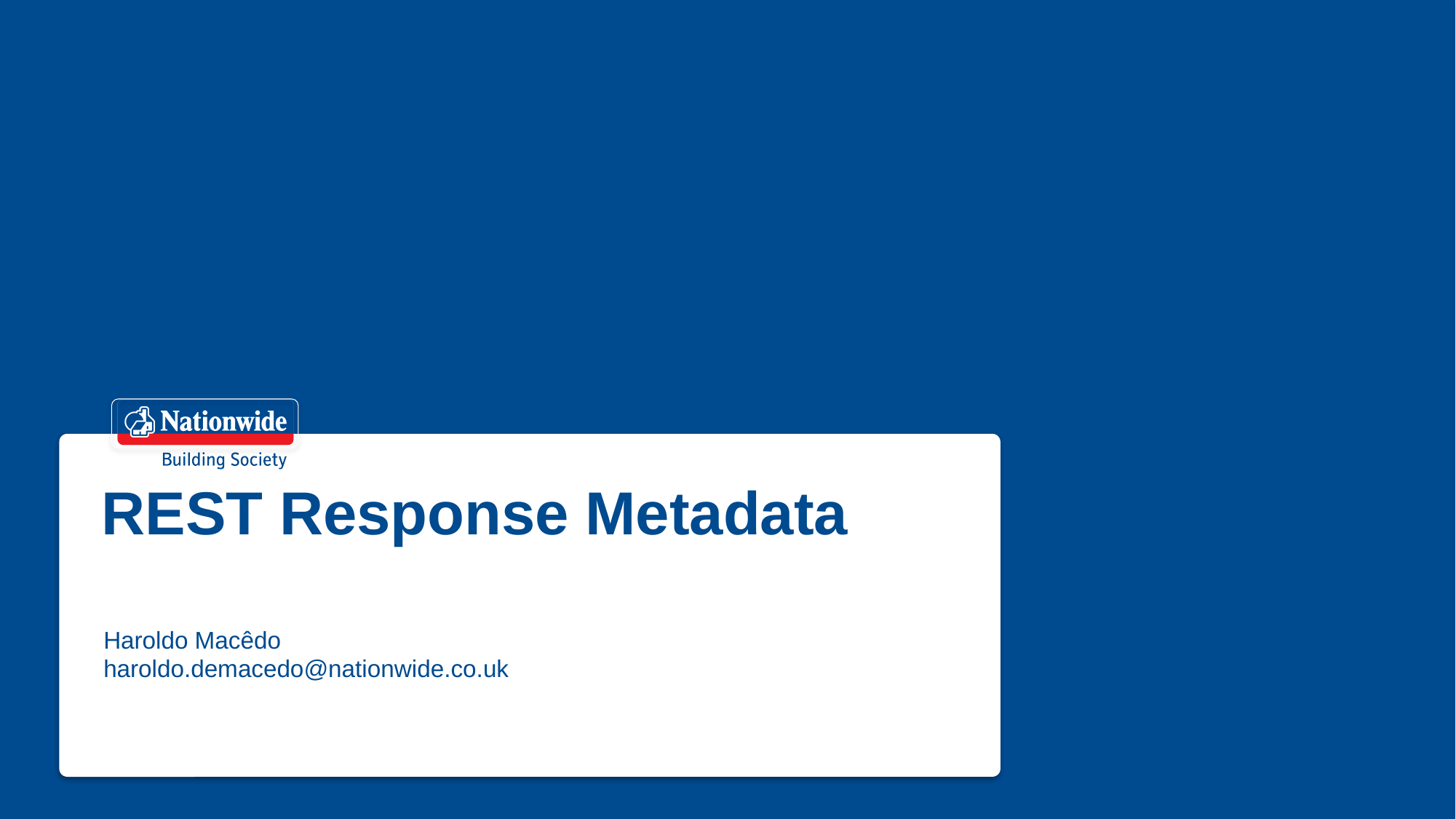

# REST Response Metadata
Haroldo Macêdo
haroldo.demacedo@nationwide.co.uk